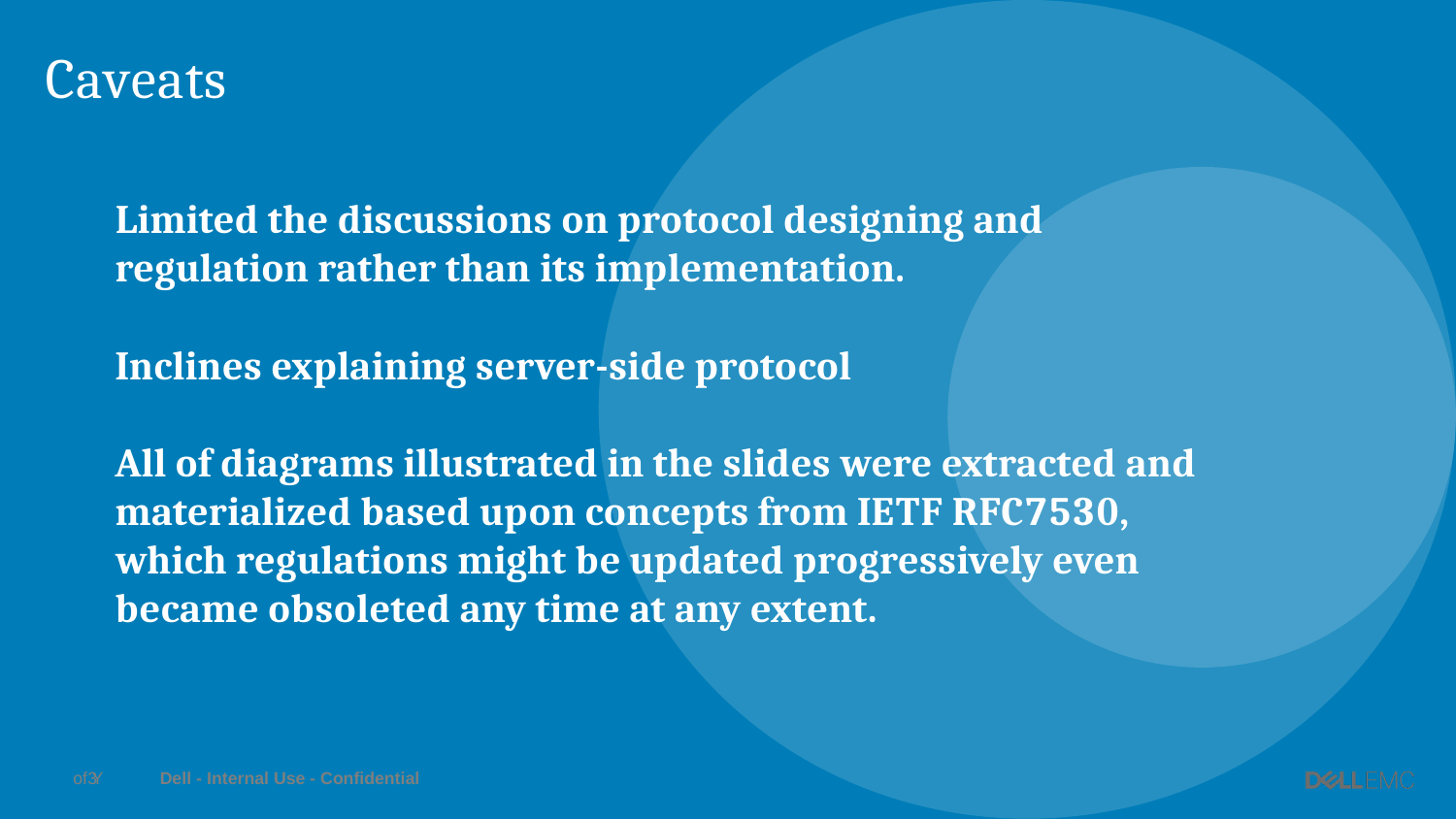

# Caveats
Limited the discussions on protocol designing and regulation rather than its implementation.

Inclines explaining server-side protocol

All of diagrams illustrated in the slides were extracted and materialized based upon concepts from IETF RFC7530, which regulations might be updated progressively even became obsoleted any time at any extent.